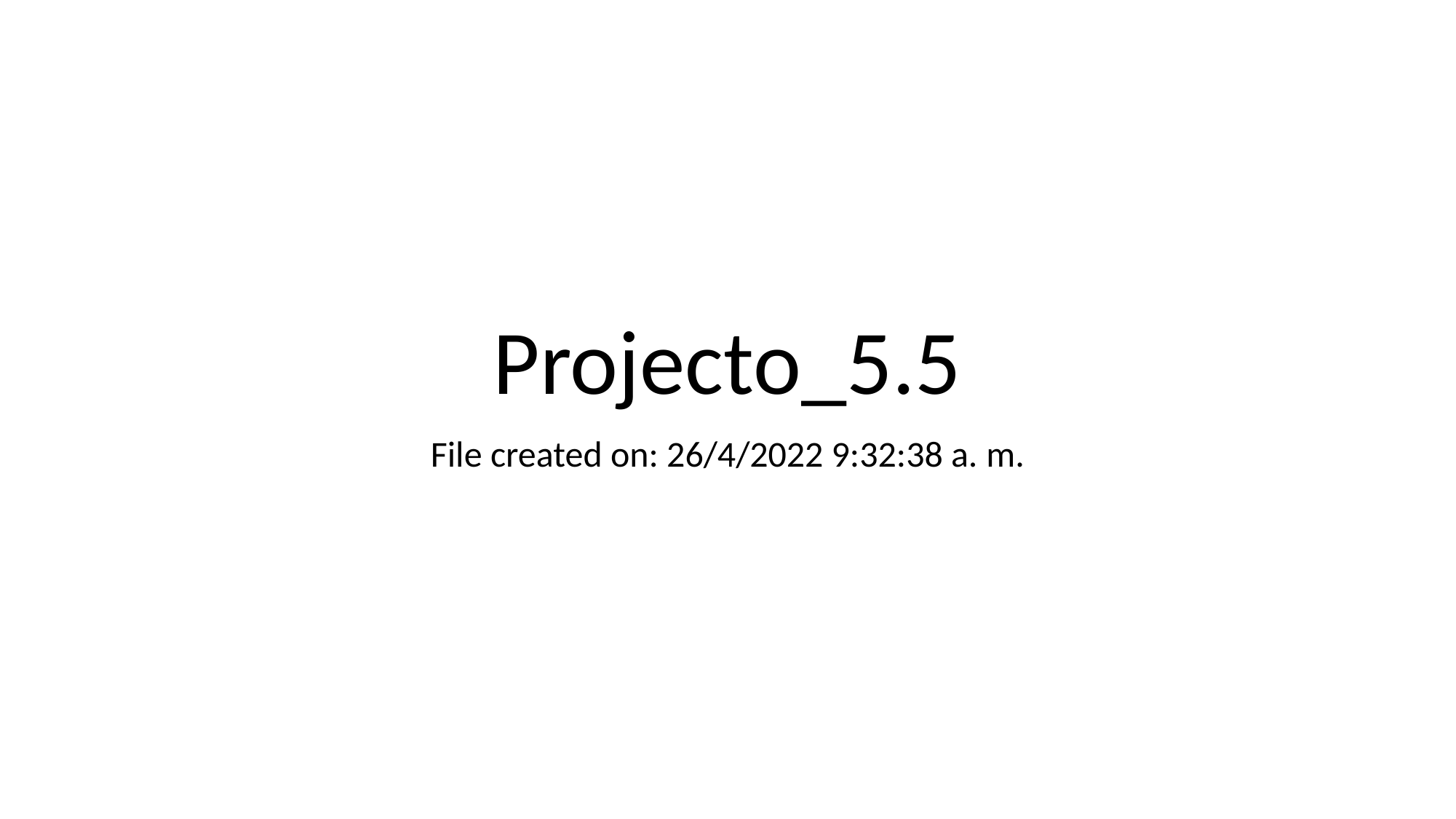

# Projecto_5.5
File created on: 26/4/2022 9:32:38 a. m.